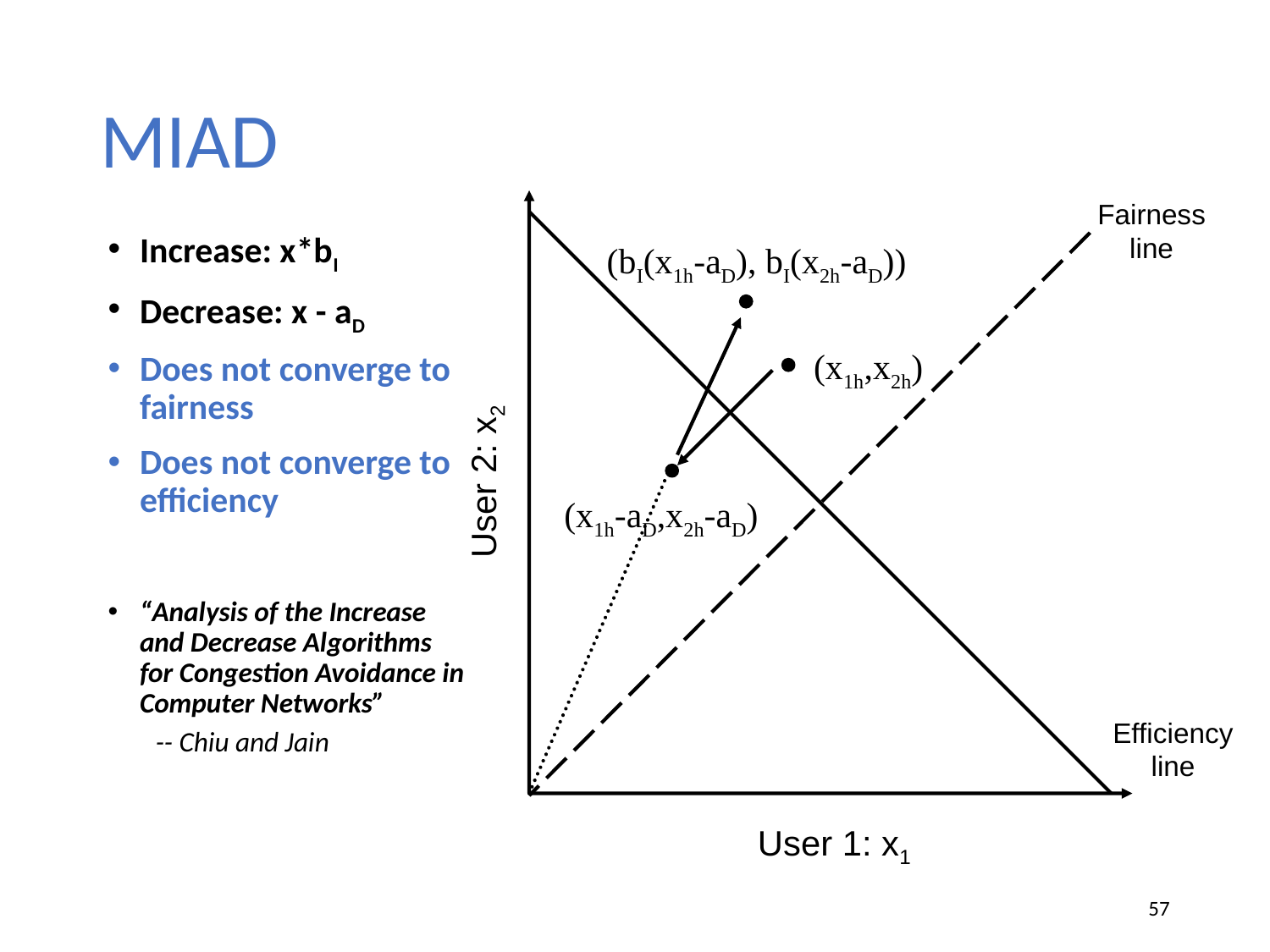

# MIAD

Fairness
line

Increase: x*bI
Decrease: x - aD
Does not converge to fairness
Does not converge to efficiency

“Analysis of the Increase and Decrease Algorithms for Congestion Avoidance in Computer Networks”
-- Chiu and Jain

(bI(x1h-aD), bI(x2h-aD))

(x1h,x2h)

(x1h-aD,x2h-aD)
User 2: x2

Efficiency
line
User 1: x1
57